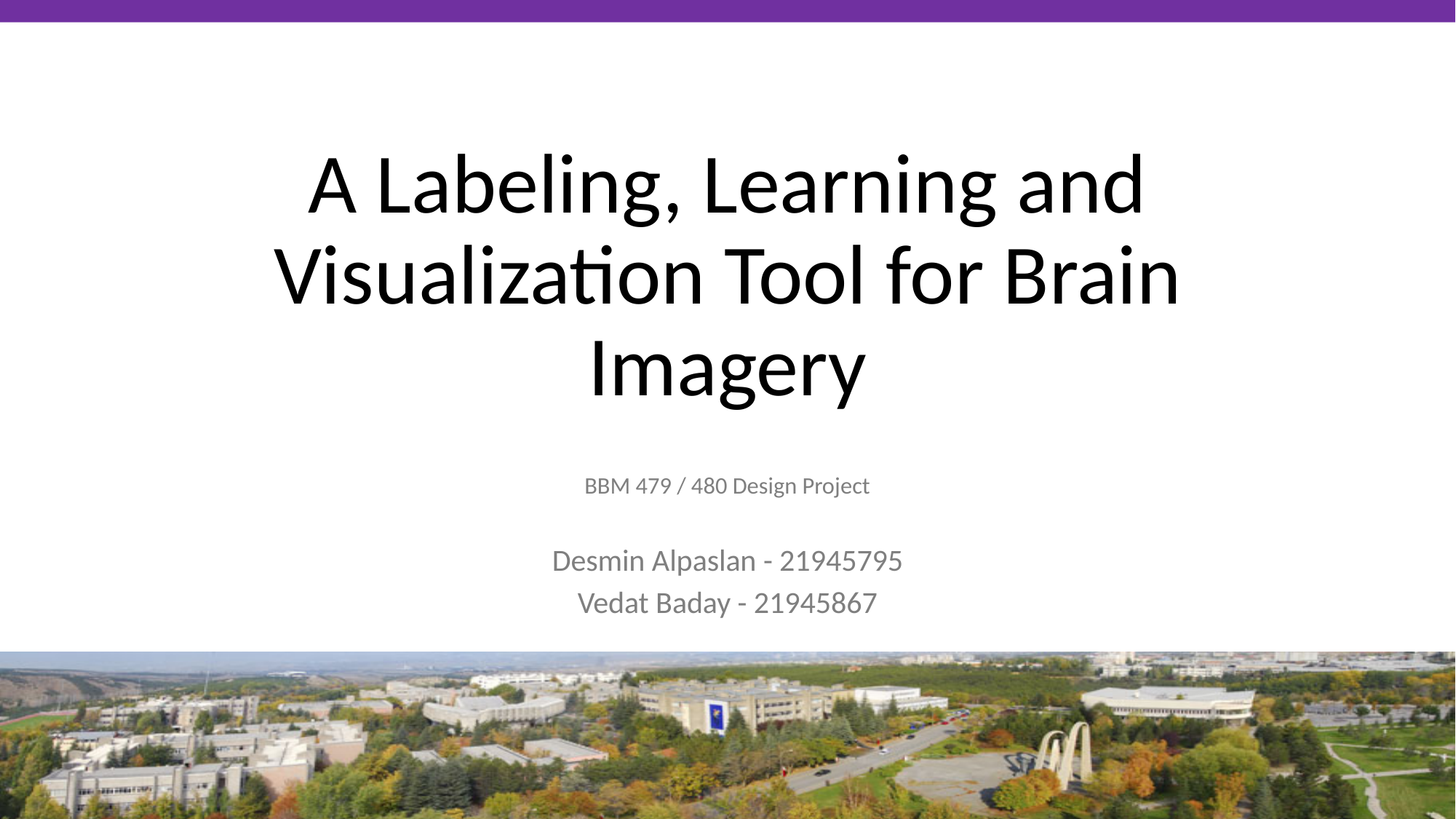

# A Labeling, Learning and Visualization Tool for Brain Imagery

BBM 479 / 480 Design Project

Desmin Alpaslan - 21945795
Vedat Baday - 21945867